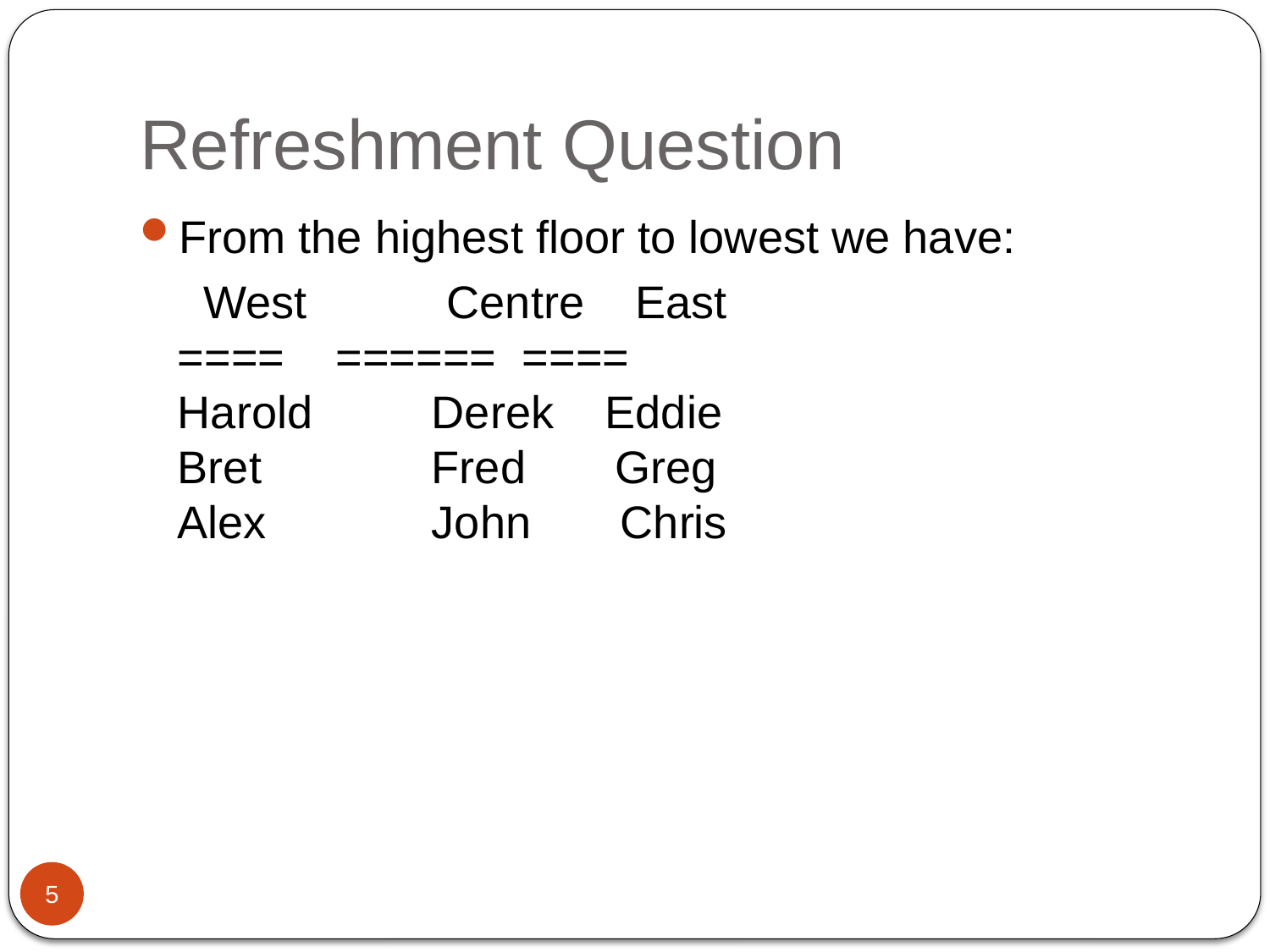

# Refreshment Question
From the highest floor to lowest we have:
     West           Centre    East
====    ======  ====
Harold  	Derek    Eddie
Bret    	Fred       Greg
Alex    	John       Chris
5